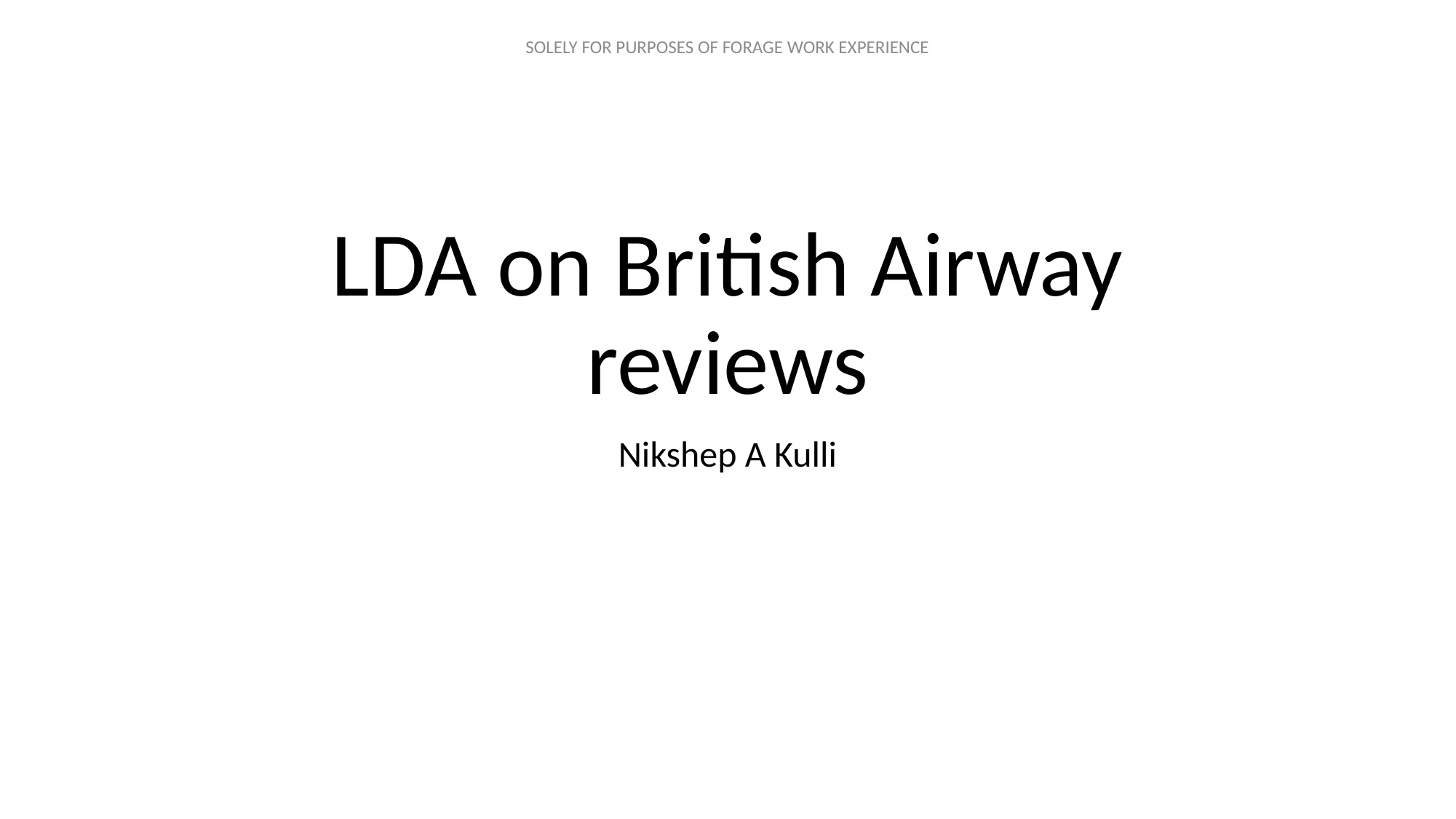

# LDA on British Airway reviews
Nikshep A Kulli